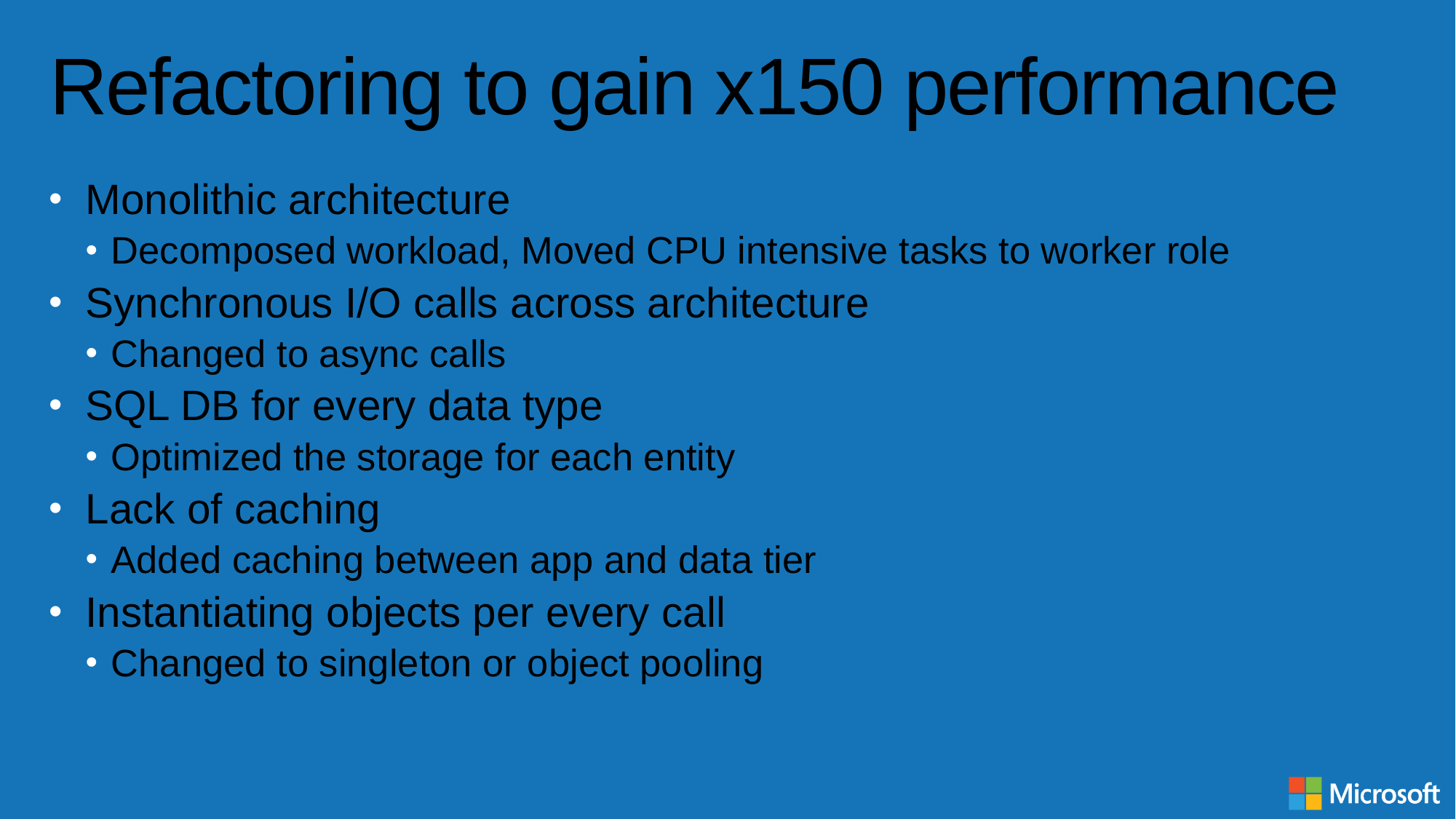

# Refactoring to gain x150 performance
Monolithic architecture
Decomposed workload, Moved CPU intensive tasks to worker role
Synchronous I/O calls across architecture
Changed to async calls
SQL DB for every data type
Optimized the storage for each entity
Lack of caching
Added caching between app and data tier
Instantiating objects per every call
Changed to singleton or object pooling